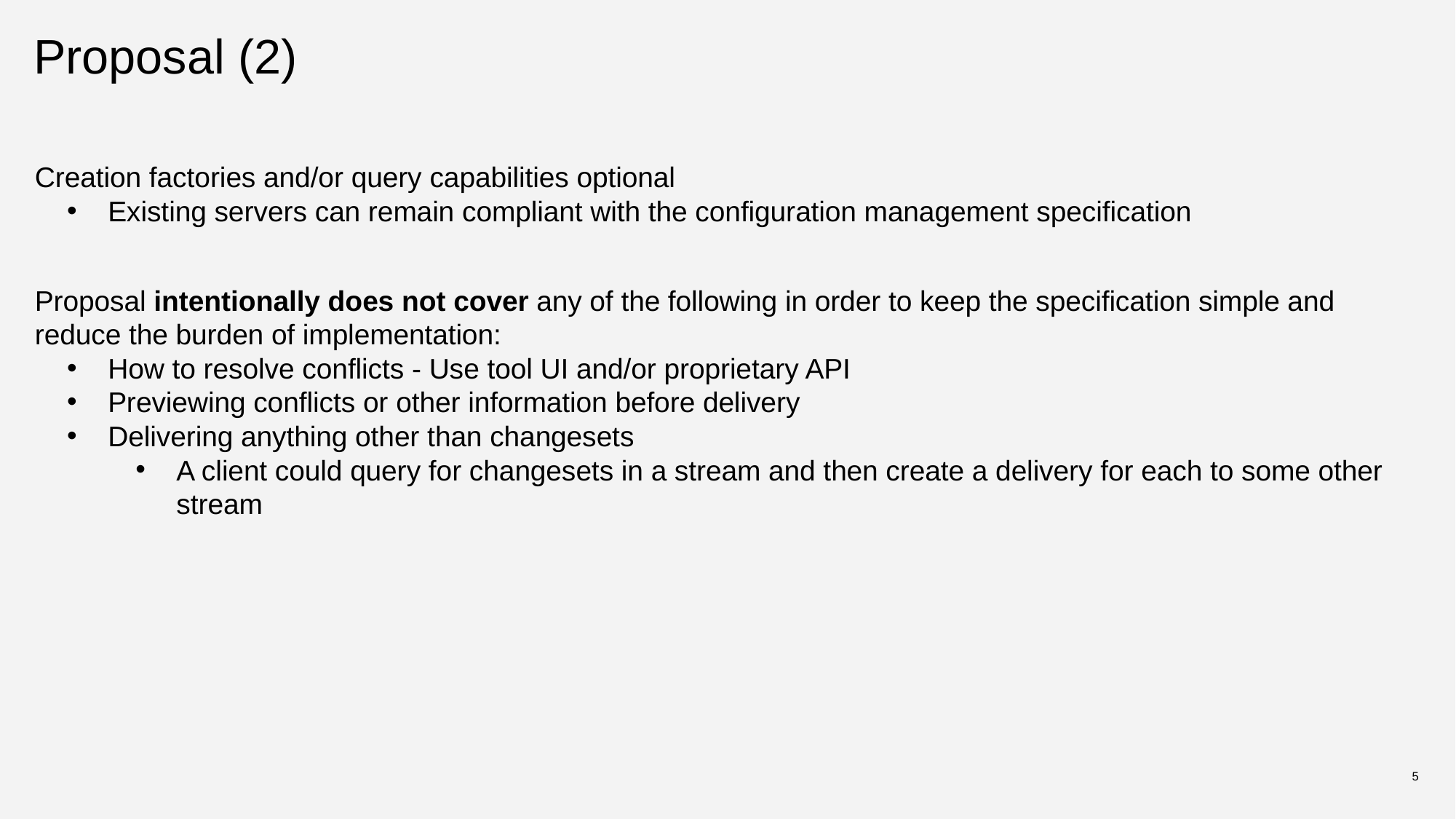

# Proposal (2)
Creation factories and/or query capabilities optional
Existing servers can remain compliant with the configuration management specification

Proposal intentionally does not cover any of the following in order to keep the specification simple and reduce the burden of implementation:
How to resolve conflicts - Use tool UI and/or proprietary API
Previewing conflicts or other information before delivery
Delivering anything other than changesets
A client could query for changesets in a stream and then create a delivery for each to some other stream

5